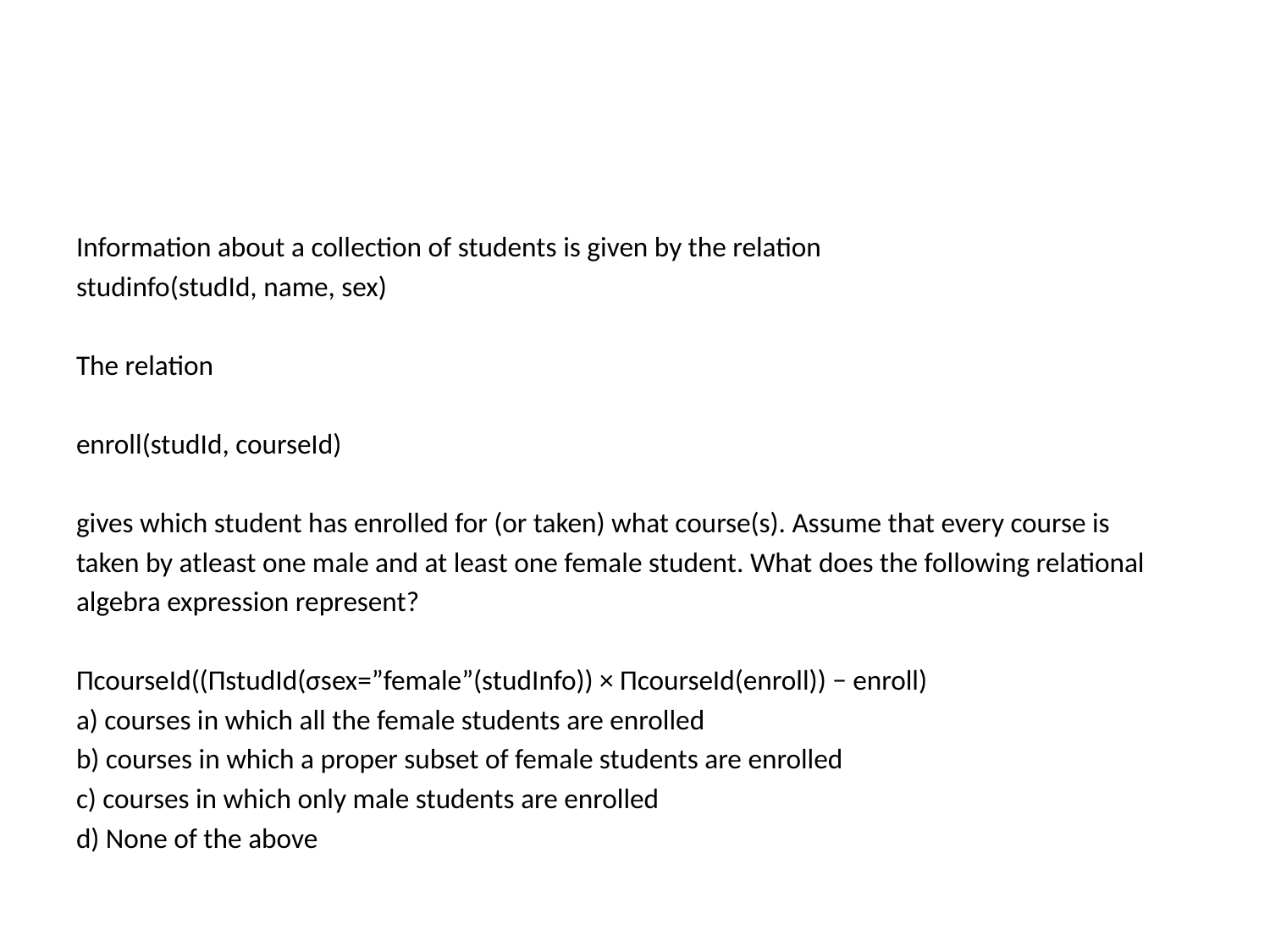

#
Information about a collection of students is given by the relation
studinfo(studId, name, sex)

The relation

enroll(studId, courseId)

gives which student has enrolled for (or taken) what course(s). Assume that every course is
taken by atleast one male and at least one female student. What does the following relational
algebra expression represent?

ΠcourseId((ΠstudId(σsex=”female”(studInfo)) × ΠcourseId(enroll)) − enroll)
a) courses in which all the female students are enrolled
b) courses in which a proper subset of female students are enrolled
c) courses in which only male students are enrolled
d) None of the above